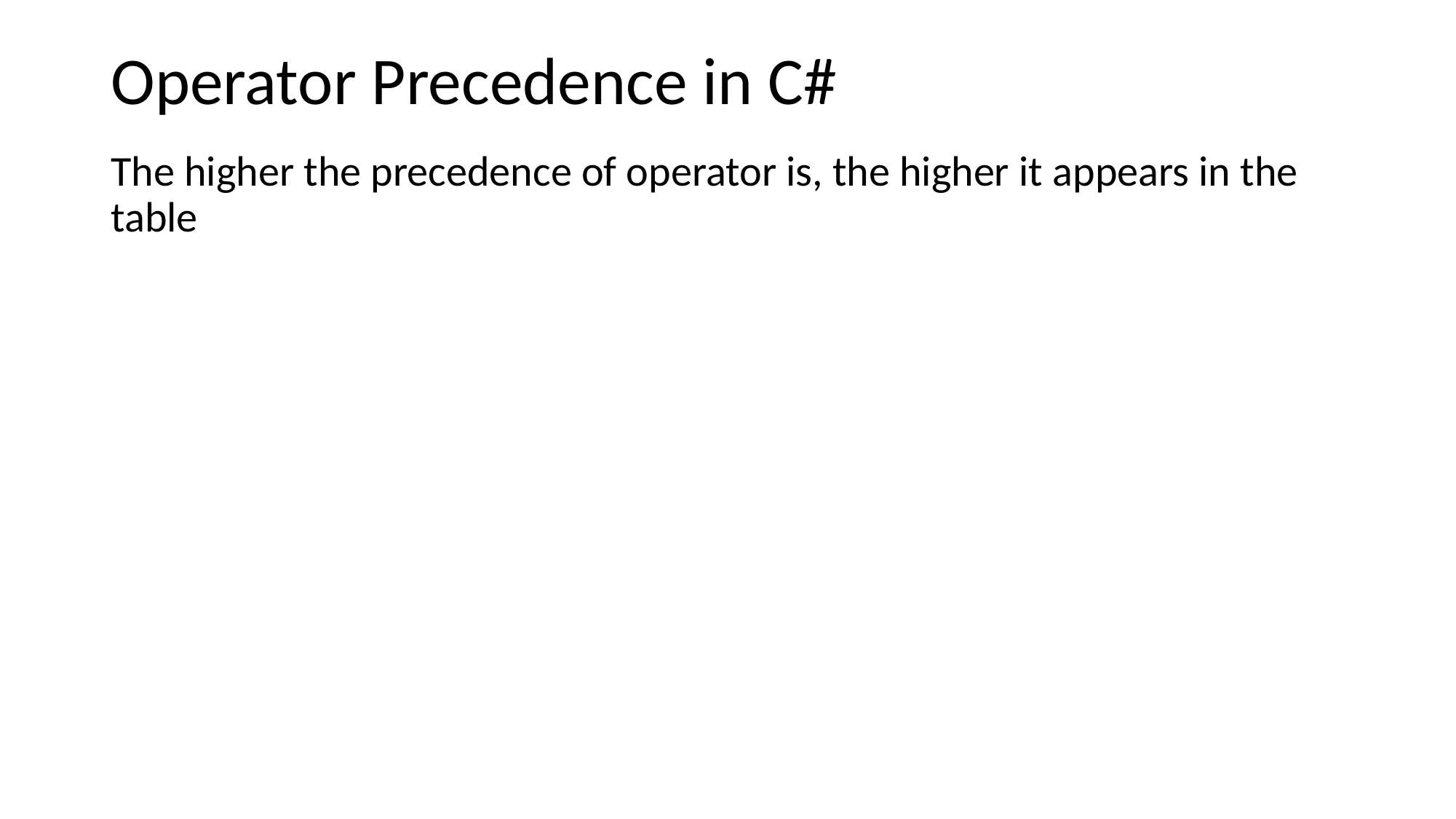

# Operator Precedence in C#
The higher the precedence of operator is, the higher it appears in the table